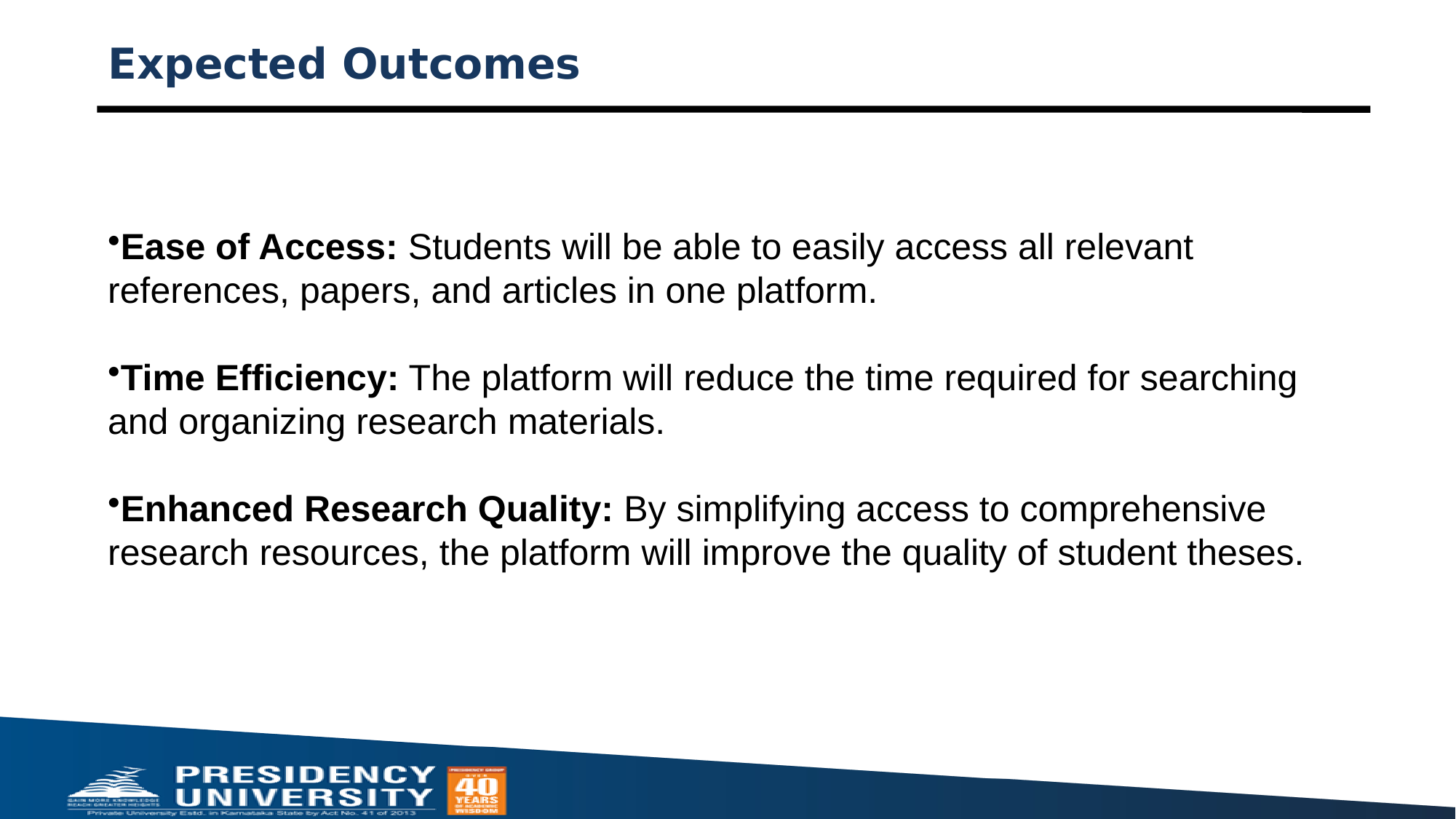

# Expected Outcomes
Ease of Access: Students will be able to easily access all relevant references, papers, and articles in one platform.

Time Efficiency: The platform will reduce the time required for searching and organizing research materials.

Enhanced Research Quality: By simplifying access to comprehensive research resources, the platform will improve the quality of student theses.